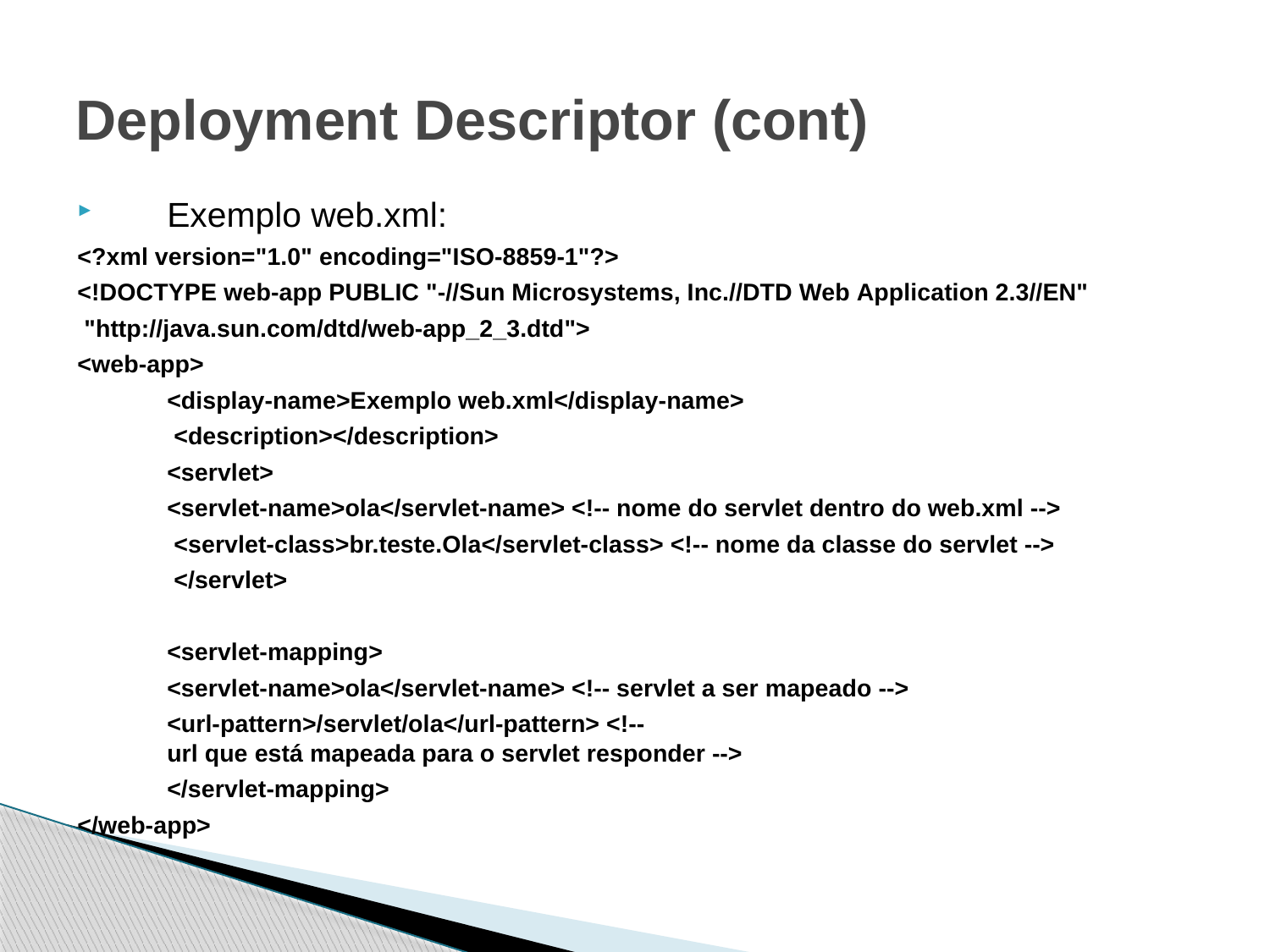

# Deployment Descriptor (cont)
Exemplo web.xml:
<?xml version="1.0" encoding="ISO-8859-1"?>
<!DOCTYPE web-app PUBLIC "-//Sun Microsystems, Inc.//DTD Web Application 2.3//EN"
 "http://java.sun.com/dtd/web-app_2_3.dtd">
<web-app>
 	<display-name>Exemplo web.xml</display-name>
	 <description></description>
 	<servlet>
 		<servlet-name>ola</servlet-name> <!-- nome do servlet dentro do web.xml -->
		 <servlet-class>br.teste.Ola</servlet-class> <!-- nome da classe do servlet -->
	 </servlet>

 	<servlet-mapping>
 		<servlet-name>ola</servlet-name> <!-- servlet a ser mapeado -->
 		<url-pattern>/servlet/ola</url-pattern> <!--url que está mapeada para o servlet responder -->
 	</servlet-mapping>
</web-app>